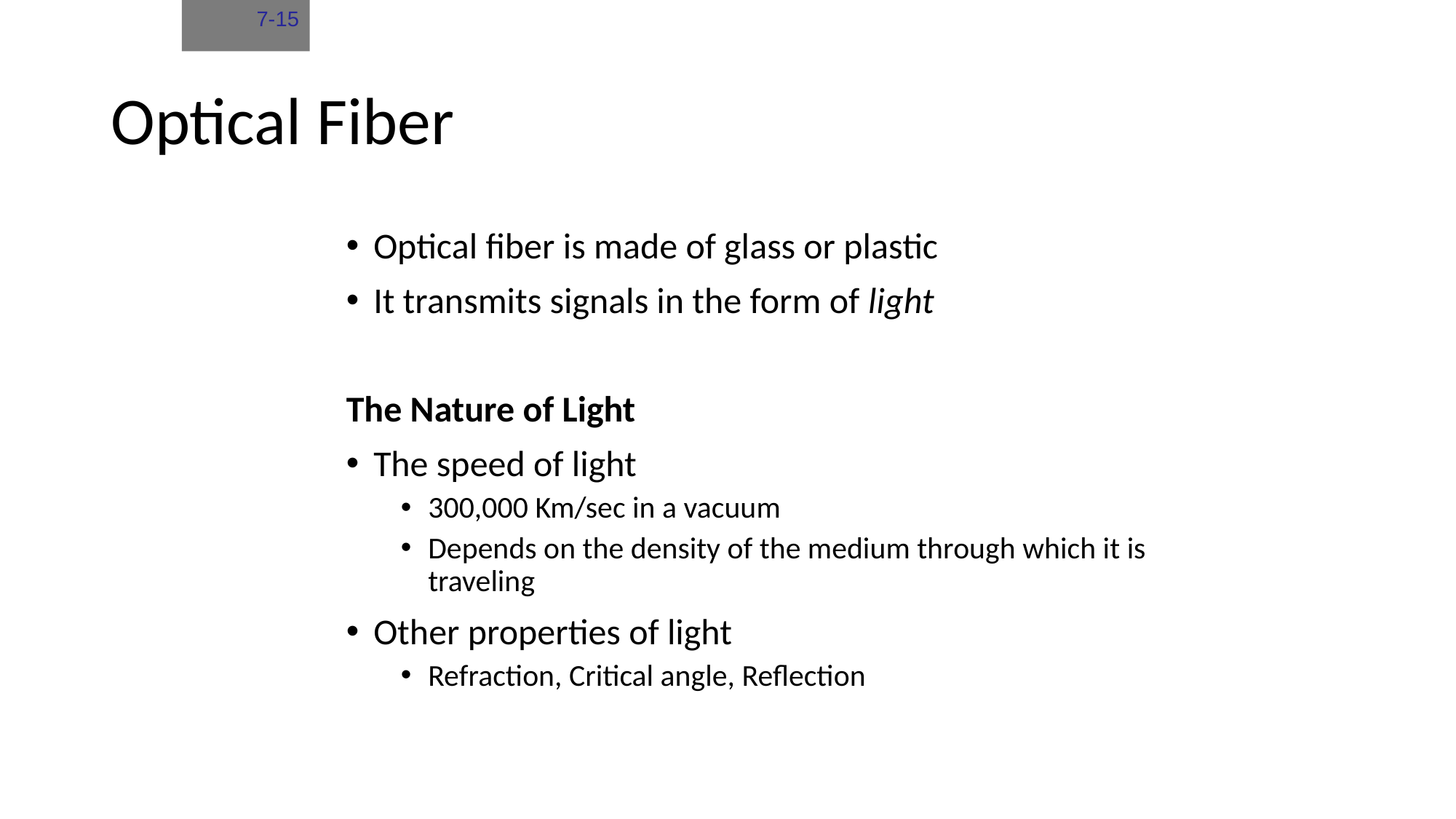

7-15
# Optical Fiber
Optical fiber is made of glass or plastic
It transmits signals in the form of light

The Nature of Light
The speed of light
300,000 Km/sec in a vacuum
Depends on the density of the medium through which it is traveling
Other properties of light
Refraction, Critical angle, Reflection